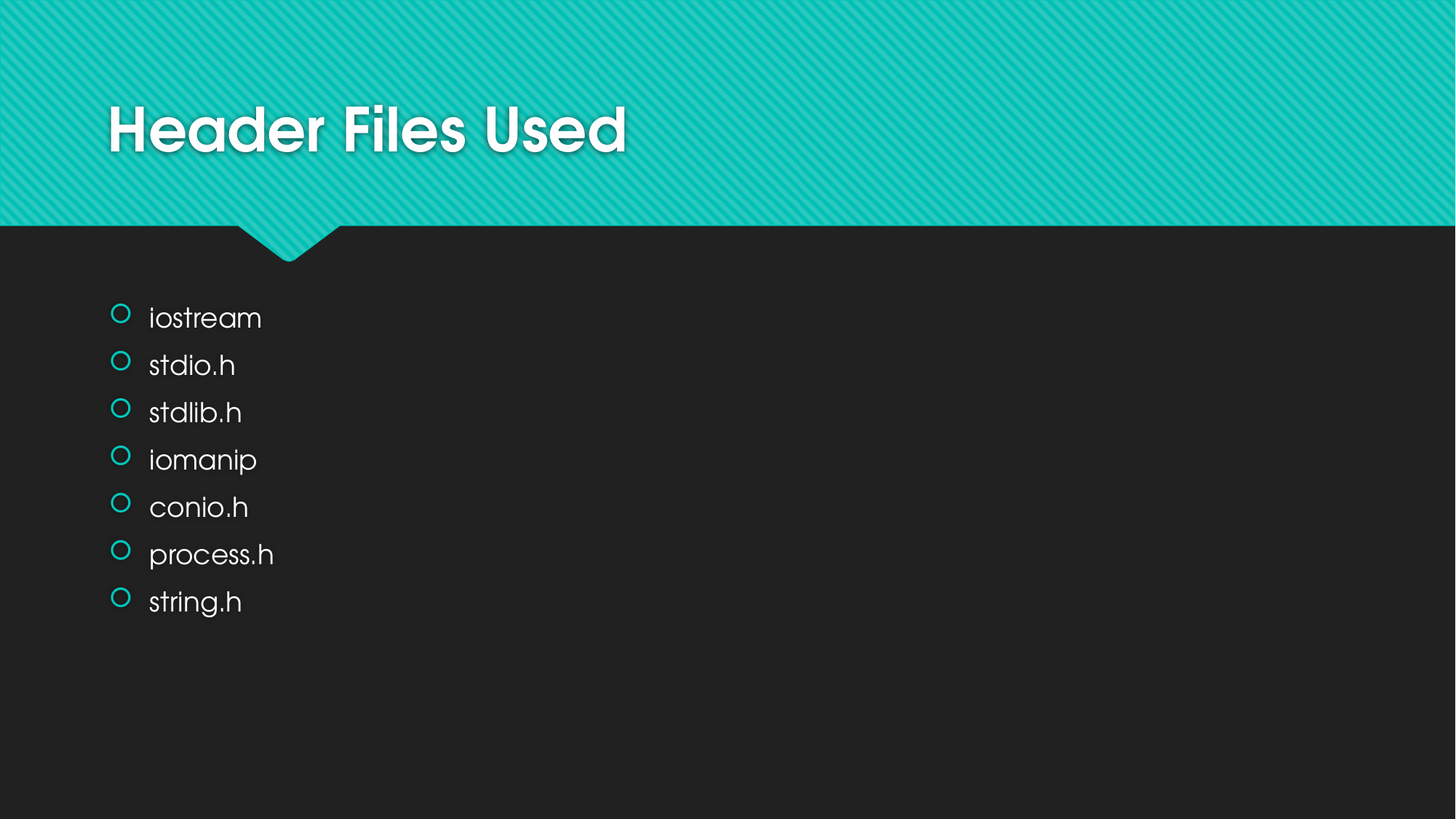

# Header Files Used
iostream
stdio.h
stdlib.h
iomanip
conio.h
process.h
string.h